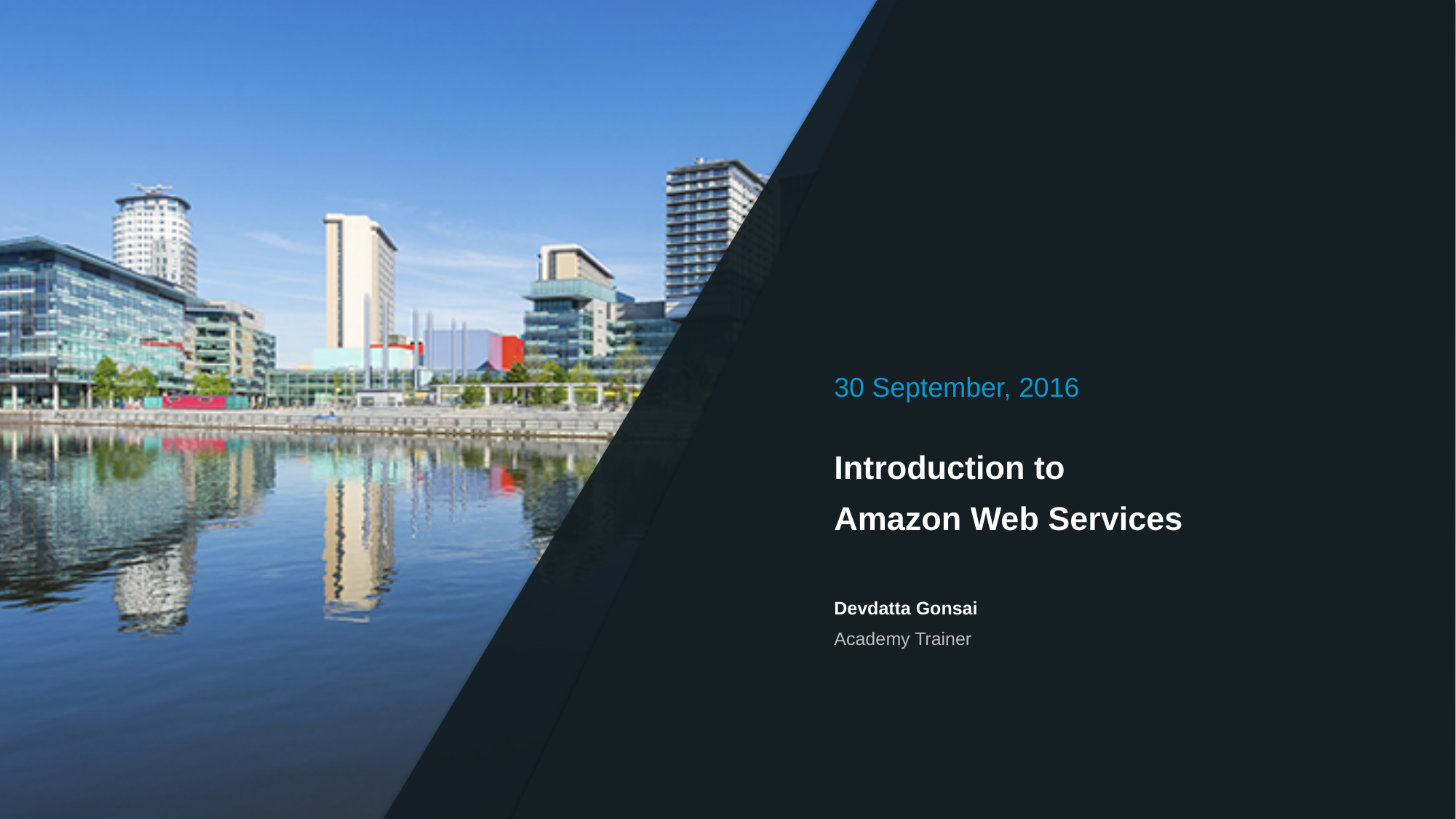

30 September, 2016
Introduction to
Amazon Web Services
Devdatta Gonsai
Academy Trainer